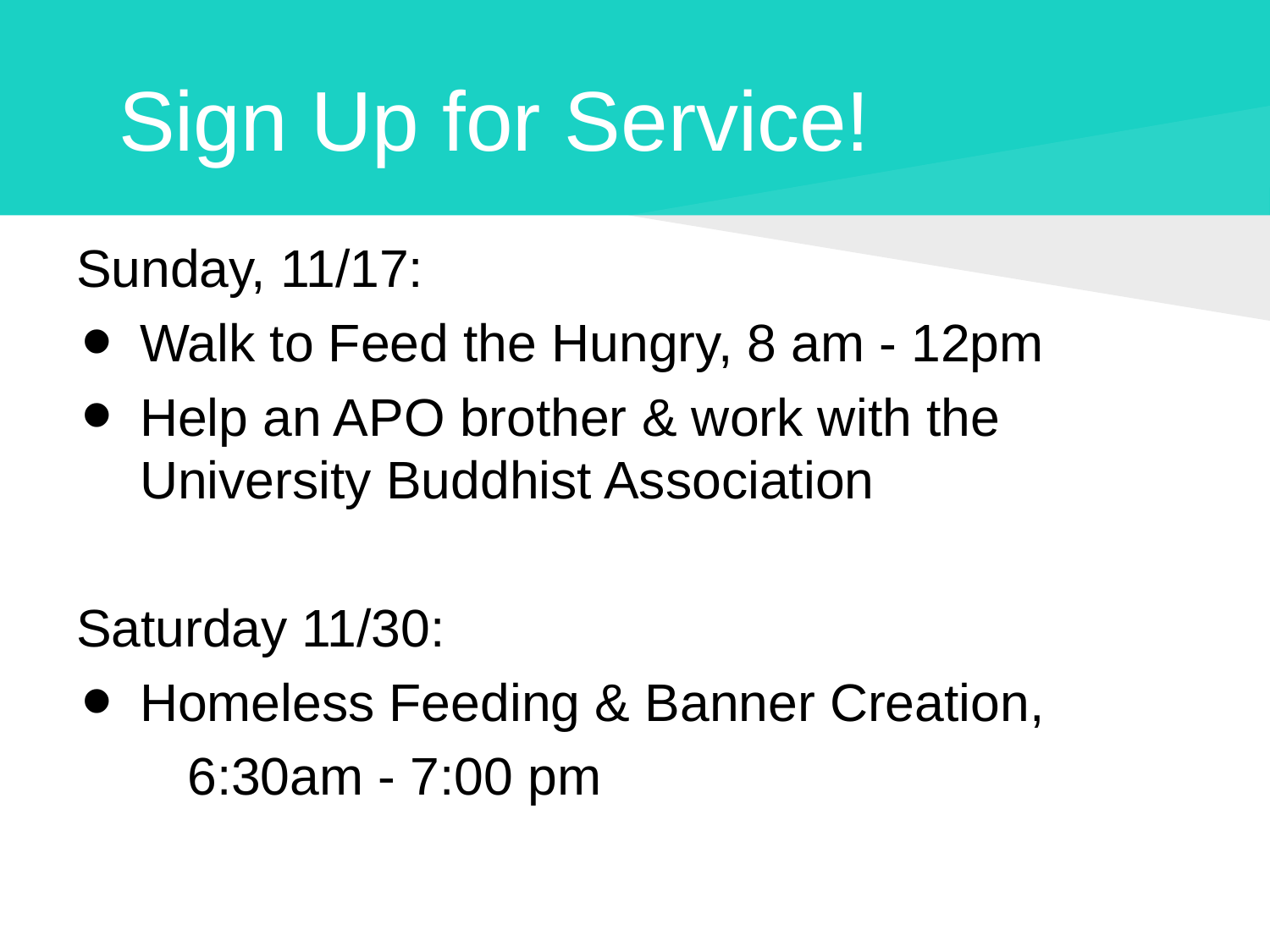

# Sign Up for Service!
Sunday, 11/17:
Walk to Feed the Hungry, 8 am - 12pm
Help an APO brother & work with the University Buddhist Association

Saturday 11/30:
Homeless Feeding & Banner Creation,
6:30am - 7:00 pm